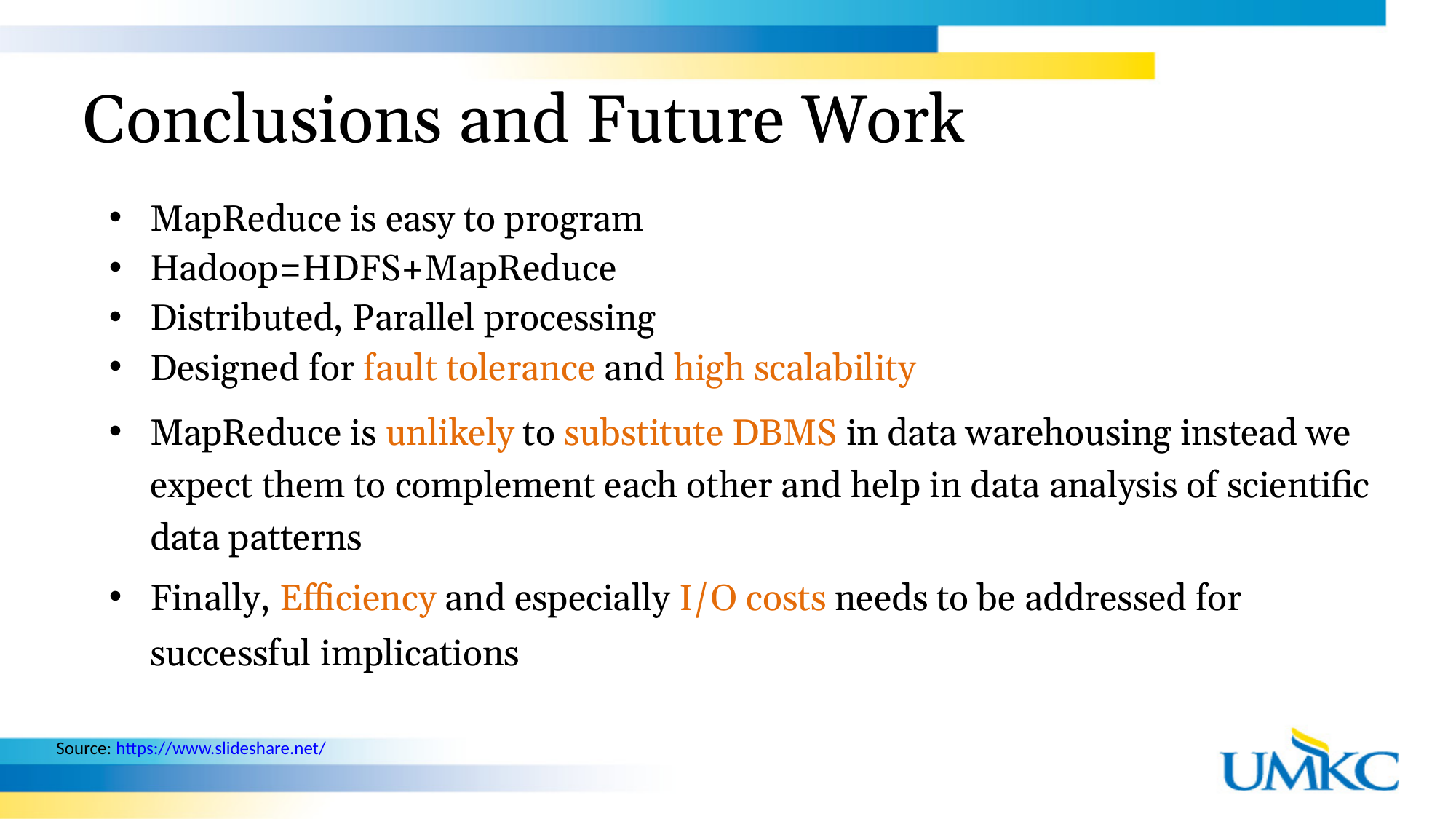

# Conclusions and Future Work
MapReduce is easy to program
Hadoop=HDFS+MapReduce
Distributed, Parallel processing
Designed for fault tolerance and high scalability
MapReduce is unlikely to substitute DBMS in data warehousing instead we expect them to complement each other and help in data analysis of scientific data patterns
Finally, Efficiency and especially I/O costs needs to be addressed for successful implications
Source: https://www.slideshare.net/